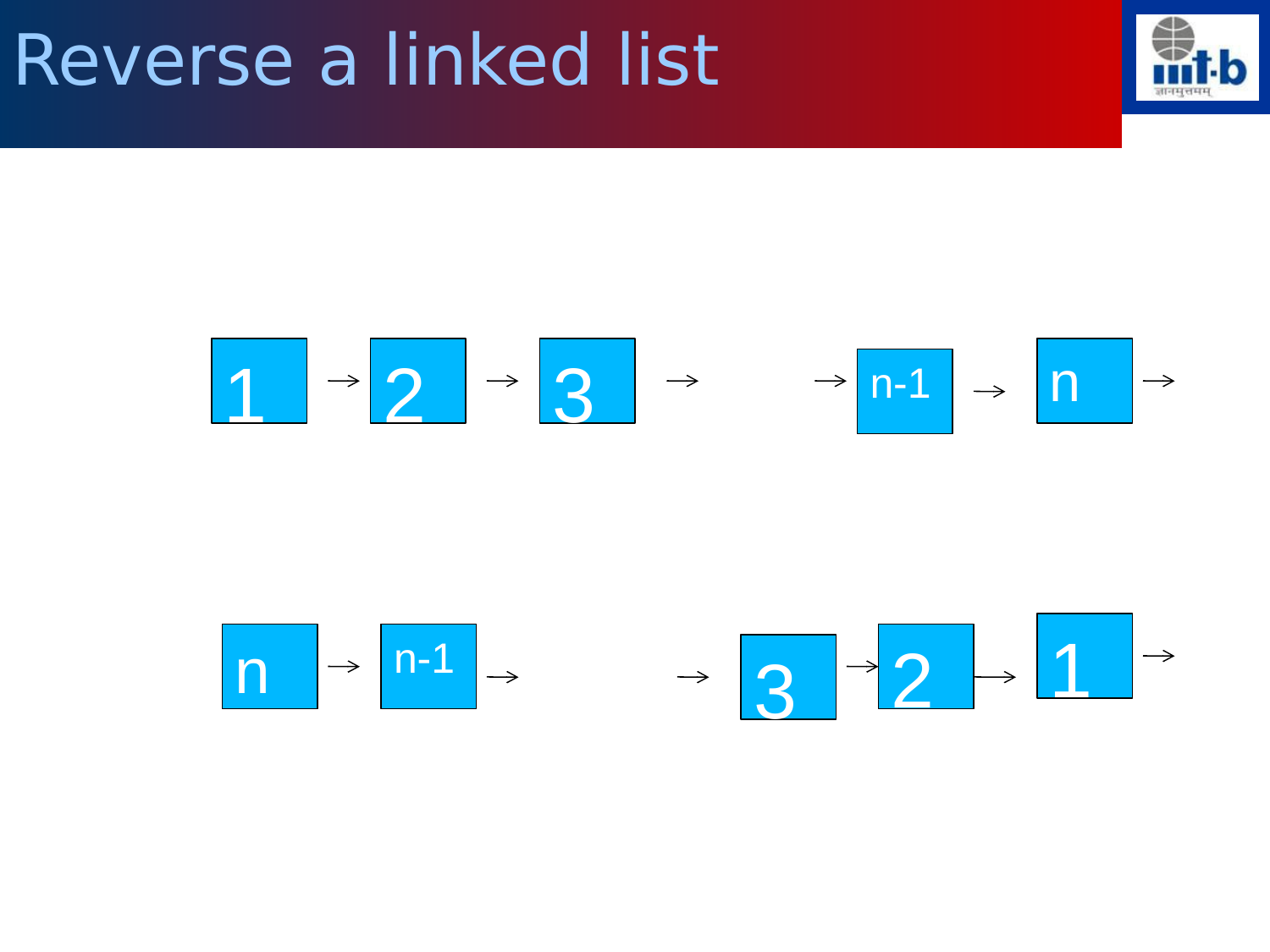

# Reverse a linked list
1
2
3
n
n-1
1
n
n-1
2
3